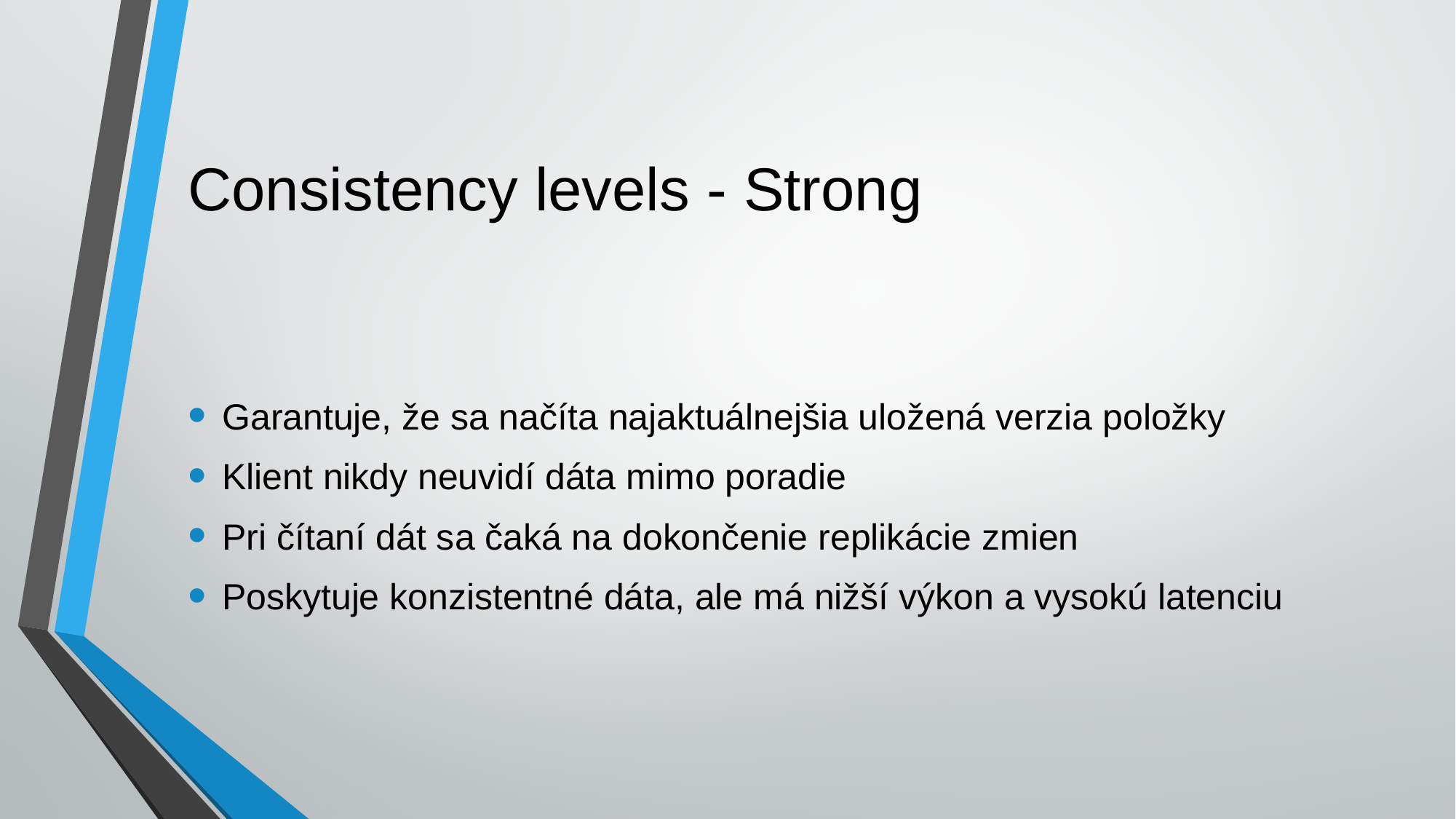

# Consistency levels - Strong
Garantuje, že sa načíta najaktuálnejšia uložená verzia položky
Klient nikdy neuvidí dáta mimo poradie
Pri čítaní dát sa čaká na dokončenie replikácie zmien
Poskytuje konzistentné dáta, ale má nižší výkon a vysokú latenciu